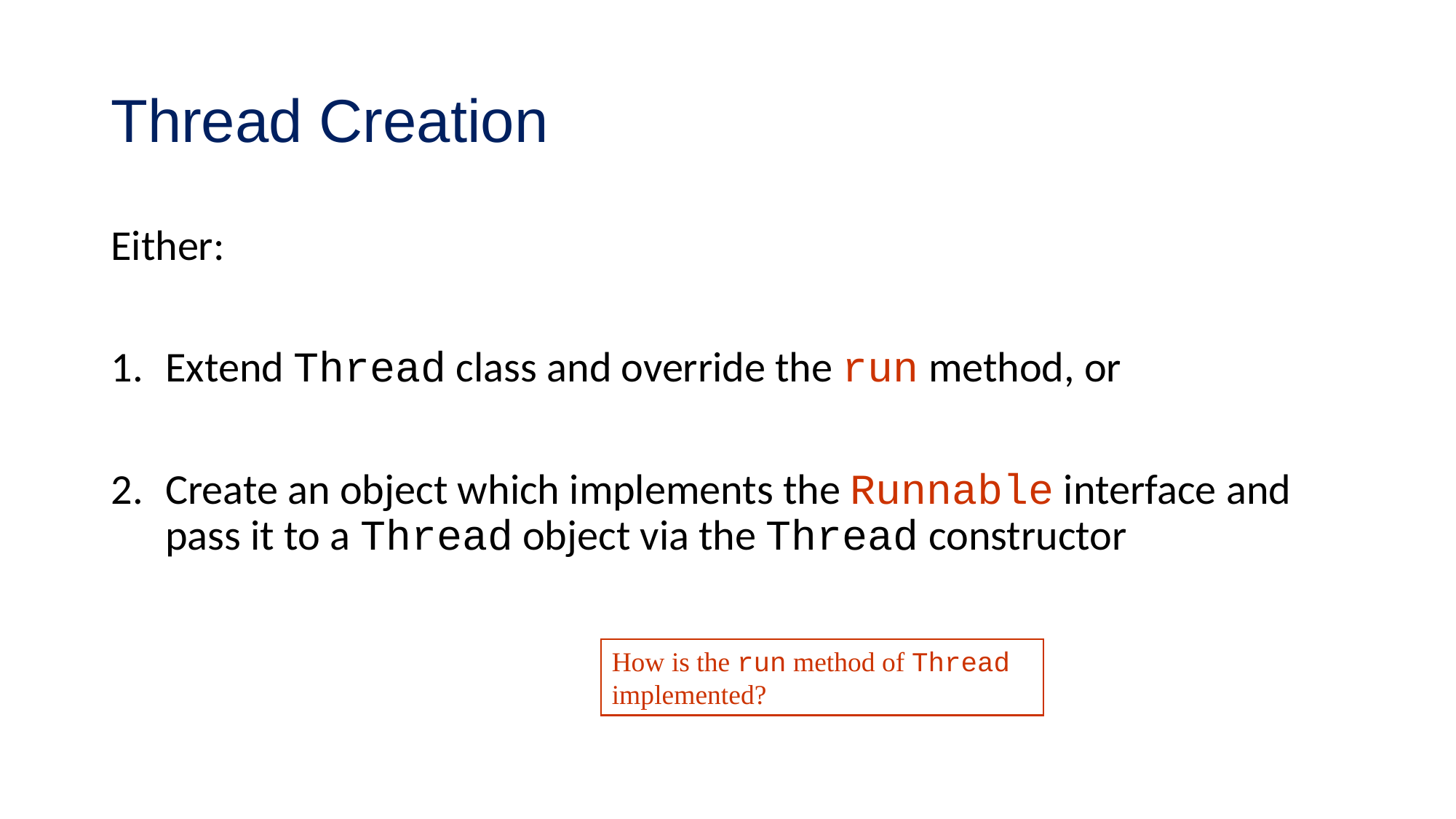

# Thread Creation
Either:

Extend Thread class and override the run method, or

Create an object which implements the Runnable interface and pass it to a Thread object via the Thread constructor

How is the run method of Thread implemented?